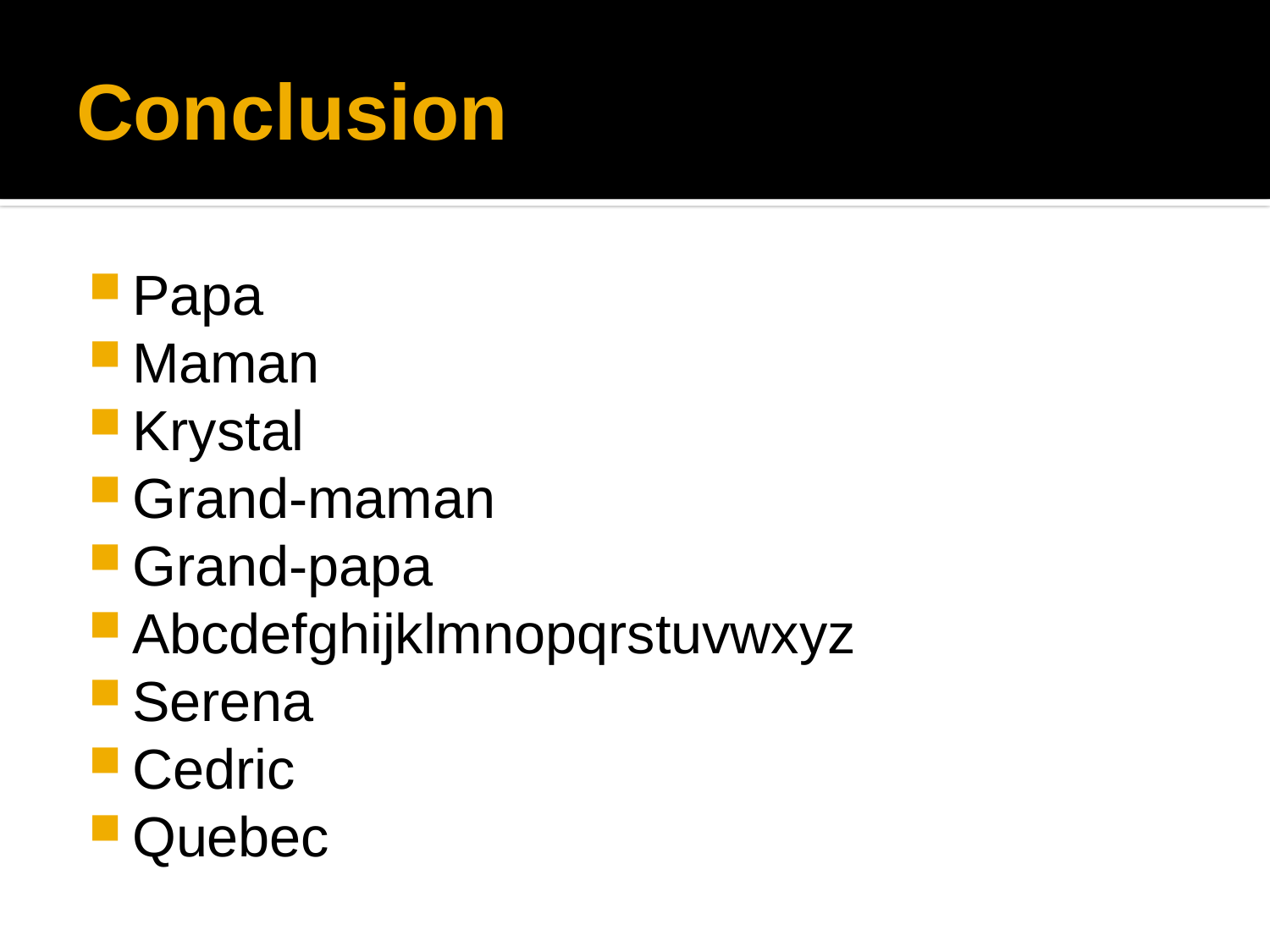

# Conclusion
Papa
Maman
Krystal
Grand-maman
Grand-papa
Abcdefghijklmnopqrstuvwxyz
Serena
Cedric
Quebec